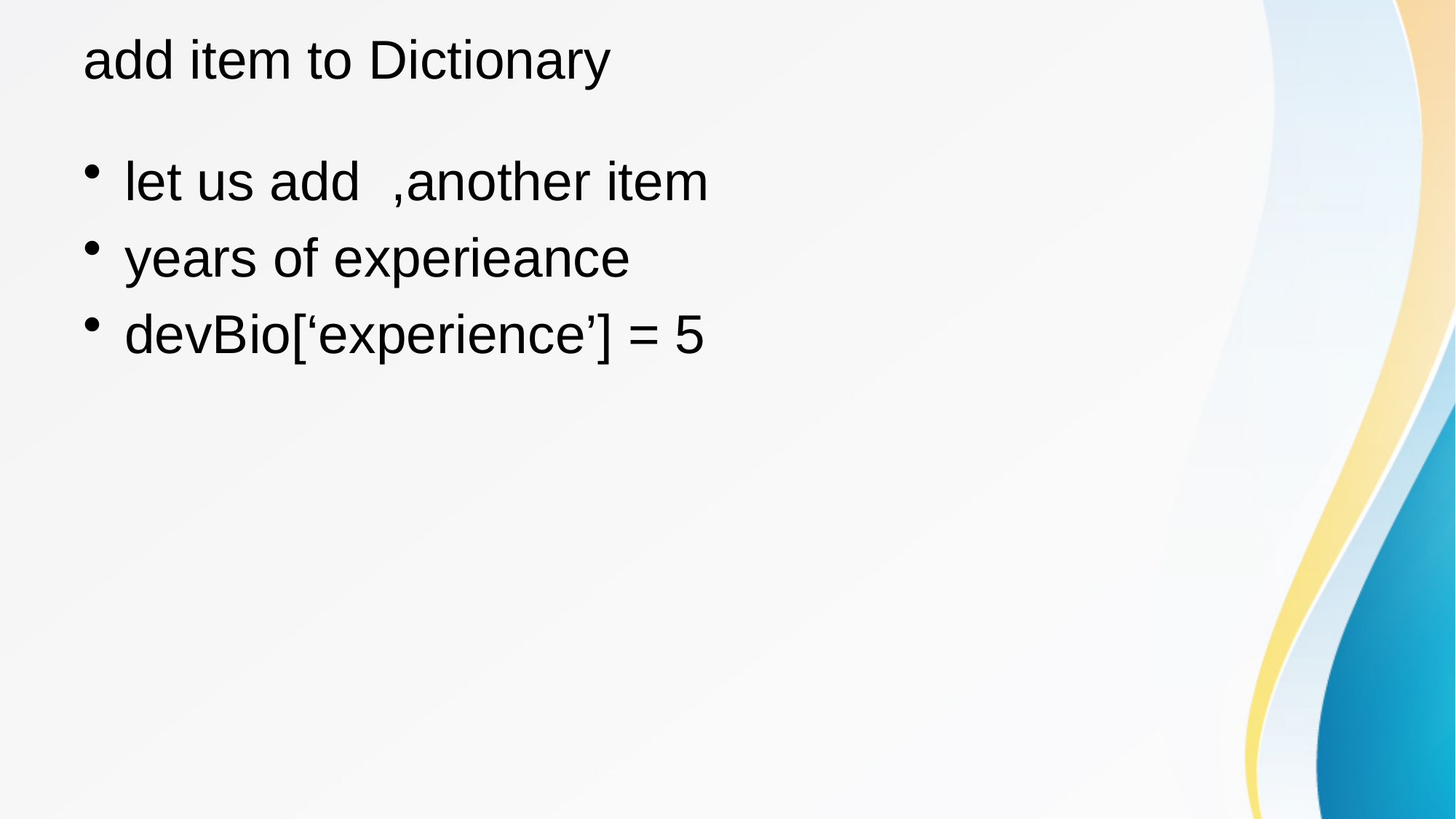

# add item to Dictionary
let us add  ,another item
years of experieance
devBio[‘experience’] = 5